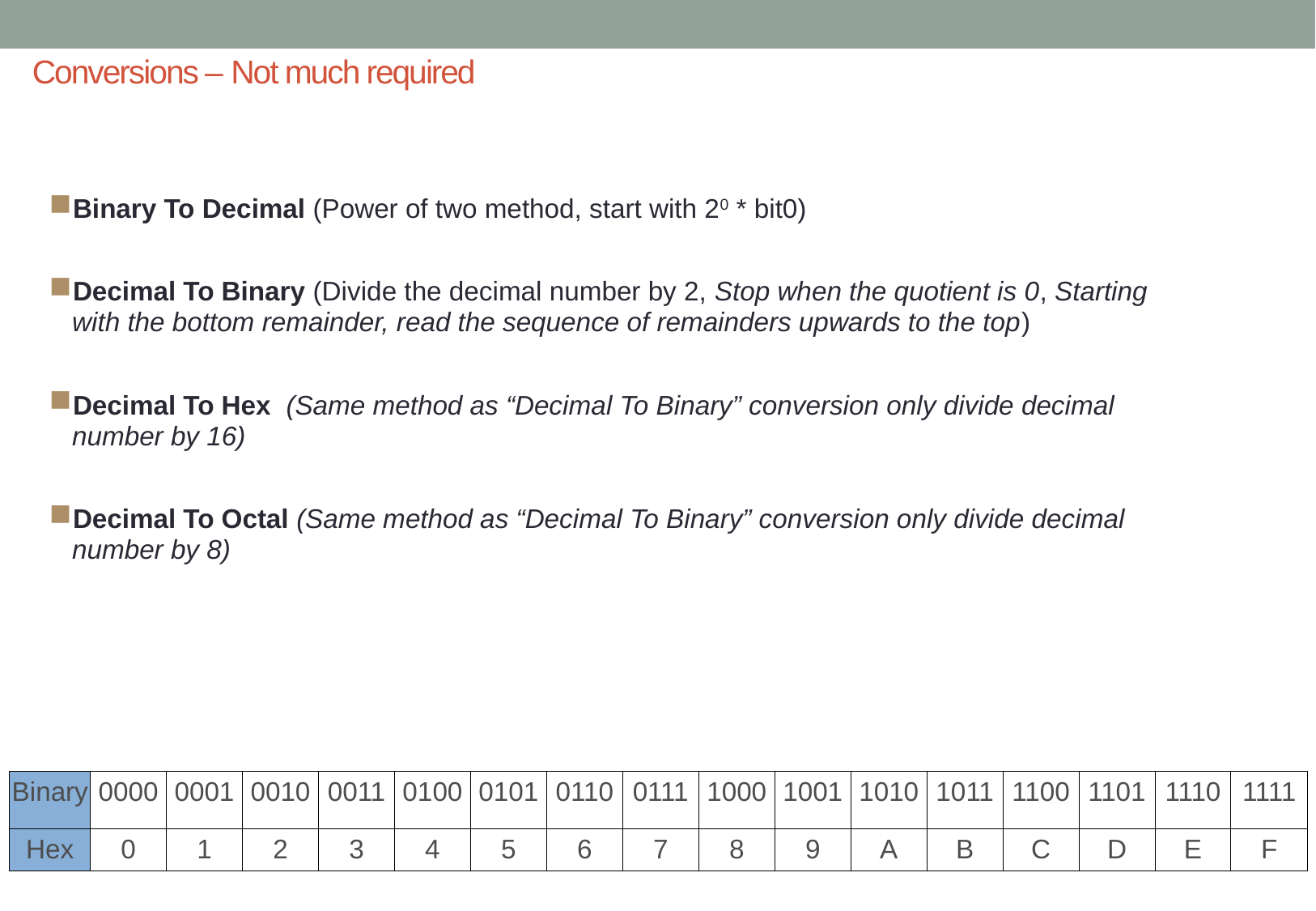

Conversions – Not much required
Binary To Decimal (Power of two method, start with 20 * bit0)

Decimal To Binary (Divide the decimal number by 2, Stop when the quotient is 0, Starting with the bottom remainder, read the sequence of remainders upwards to the top)

Decimal To Hex  (Same method as “Decimal To Binary” conversion only divide decimal number by 16)

Decimal To Octal (Same method as “Decimal To Binary” conversion only divide decimal number by 8)
| Binary | 0000 | 0001 | 0010 | 0011 | 0100 | 0101 | 0110 | 0111 | 1000 | 1001 | 1010 | 1011 | 1100 | 1101 | 1110 | 1111 |
| --- | --- | --- | --- | --- | --- | --- | --- | --- | --- | --- | --- | --- | --- | --- | --- | --- |
| Hex | 0 | 1 | 2 | 3 | 4 | 5 | 6 | 7 | 8 | 9 | A | B | C | D | E | F |